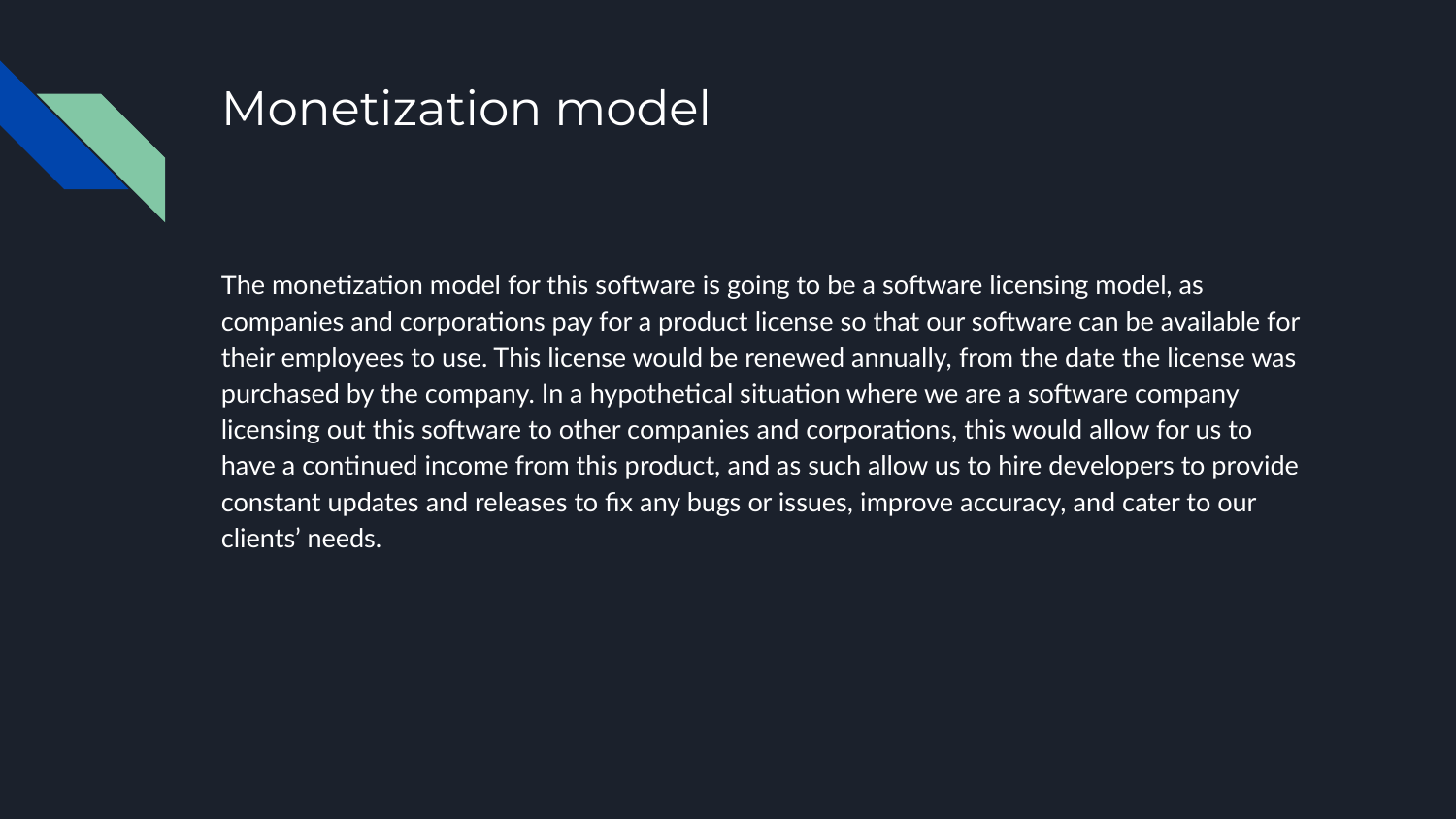

# Monetization model
The monetization model for this software is going to be a software licensing model, as companies and corporations pay for a product license so that our software can be available for their employees to use. This license would be renewed annually, from the date the license was purchased by the company. In a hypothetical situation where we are a software company licensing out this software to other companies and corporations, this would allow for us to have a continued income from this product, and as such allow us to hire developers to provide constant updates and releases to fix any bugs or issues, improve accuracy, and cater to our clients’ needs.